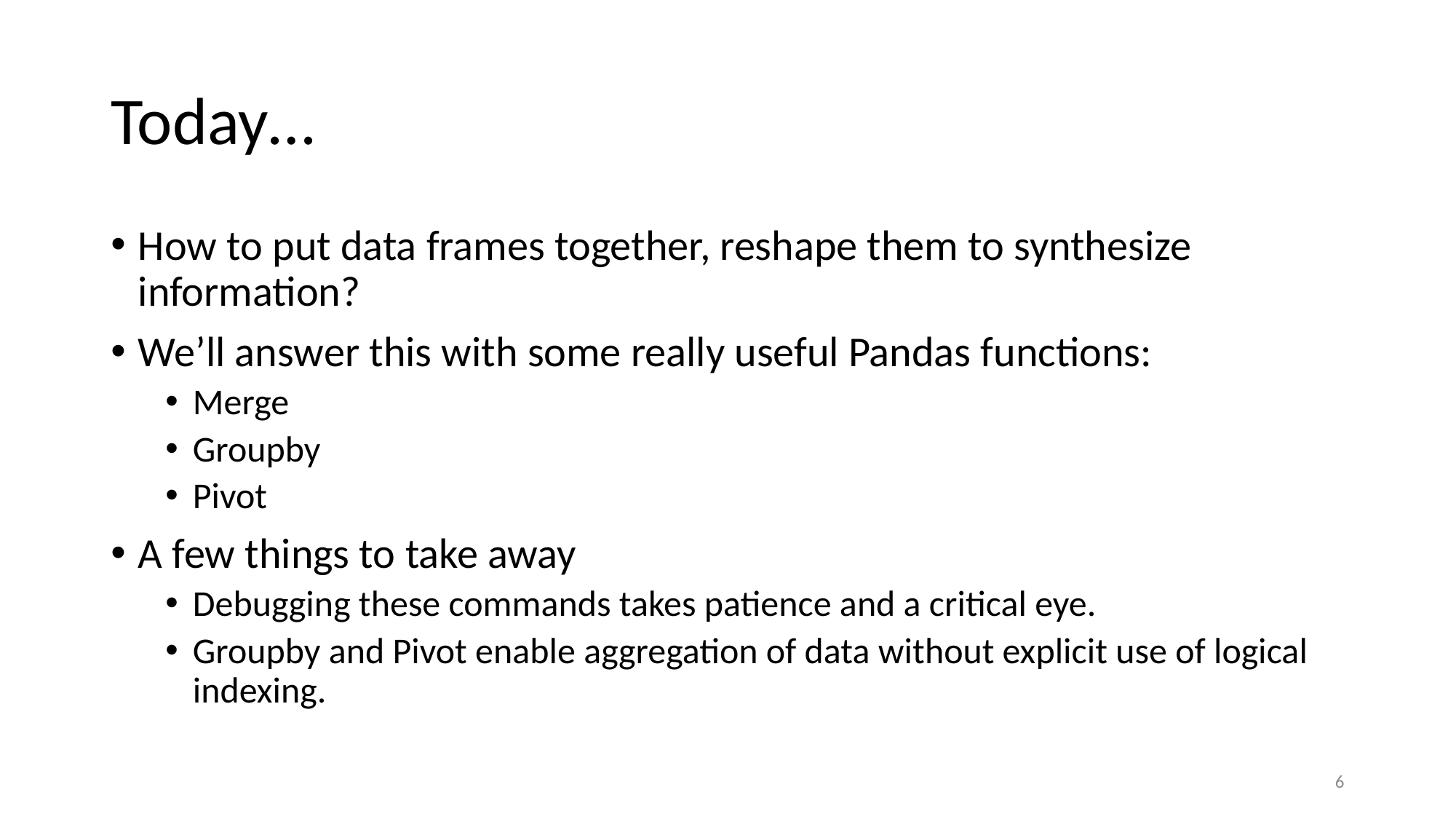

# Today…
How to put data frames together, reshape them to synthesize information?
We’ll answer this with some really useful Pandas functions:
Merge
Groupby
Pivot
A few things to take away
Debugging these commands takes patience and a critical eye.
Groupby and Pivot enable aggregation of data without explicit use of logical indexing.
6